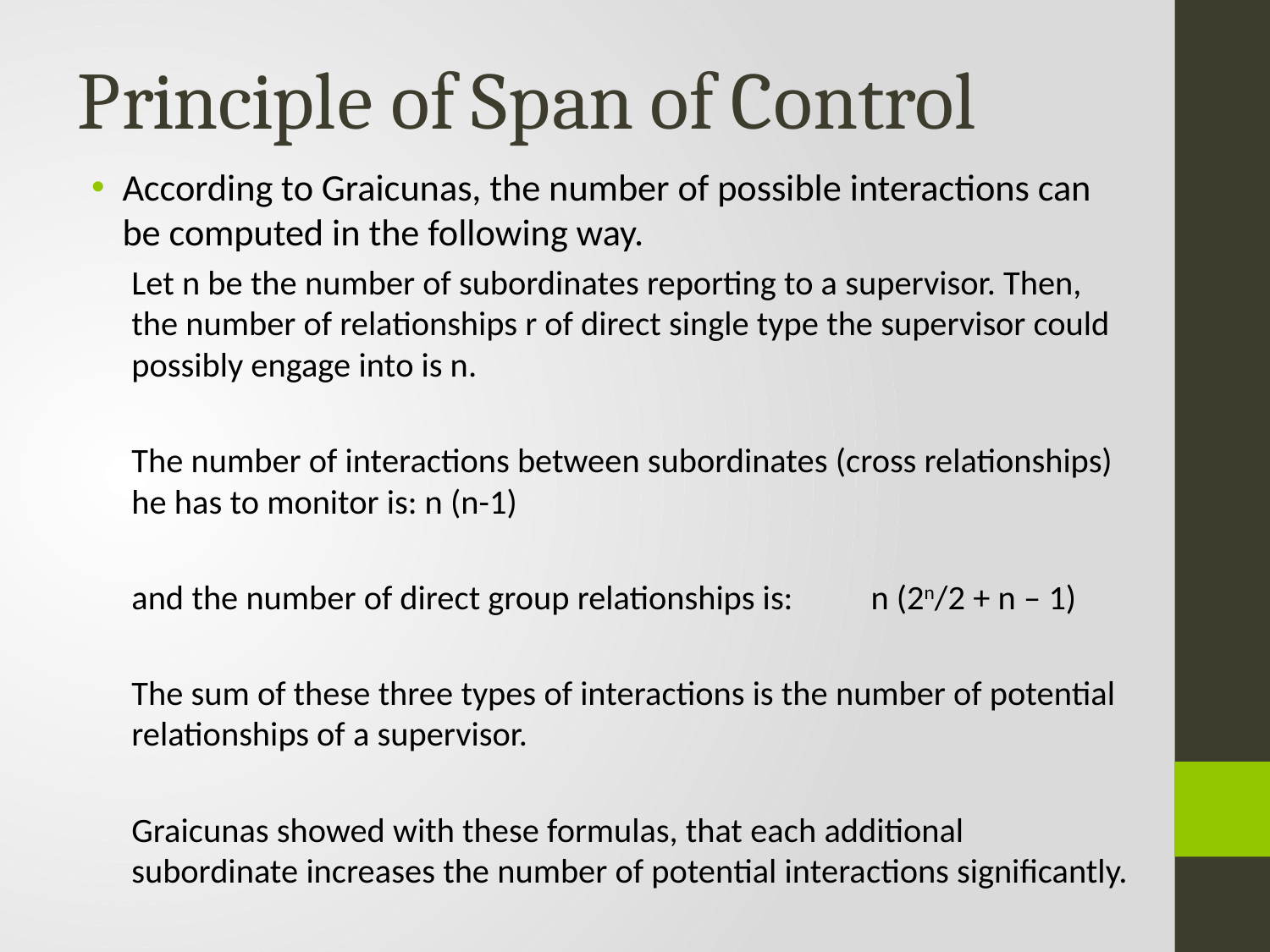

# Principle of Span of Control
According to Graicunas, the number of possible interactions can be computed in the following way.
Let n be the number of subordinates reporting to a supervisor. Then, the number of relationships r of direct single type the supervisor could possibly engage into is n.

The number of interactions between subordinates (cross relationships) he has to monitor is: n (n-1)

and the number of direct group relationships is:	n (2n/2 + n – 1)

The sum of these three types of interactions is the number of potential relationships of a supervisor.

Graicunas showed with these formulas, that each additional subordinate increases the number of potential interactions significantly.